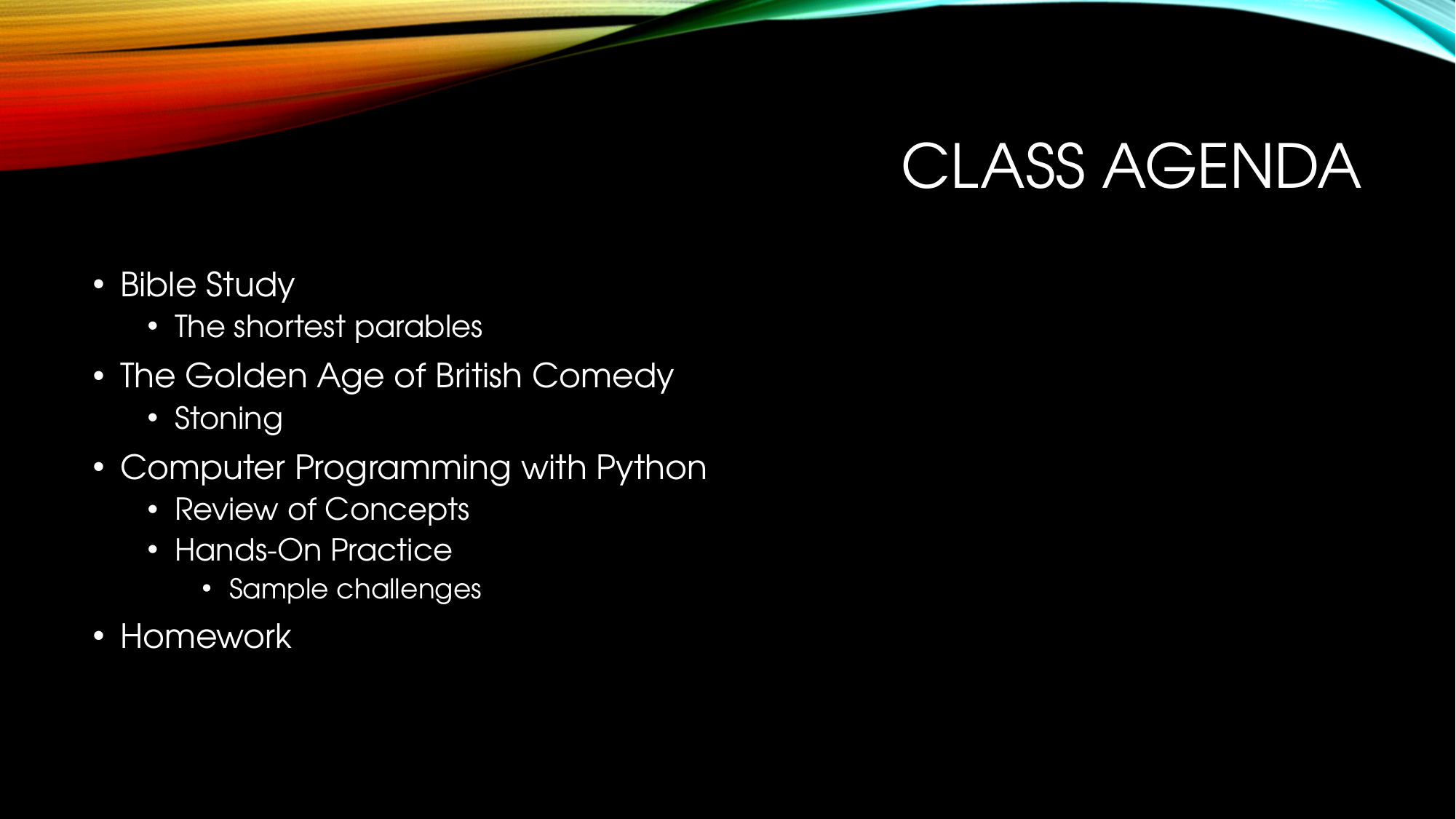

# Class agenda
Bible Study
The shortest parables
The Golden Age of British Comedy
Stoning
Computer Programming with Python
Review of Concepts
Hands-On Practice
Sample challenges
Homework